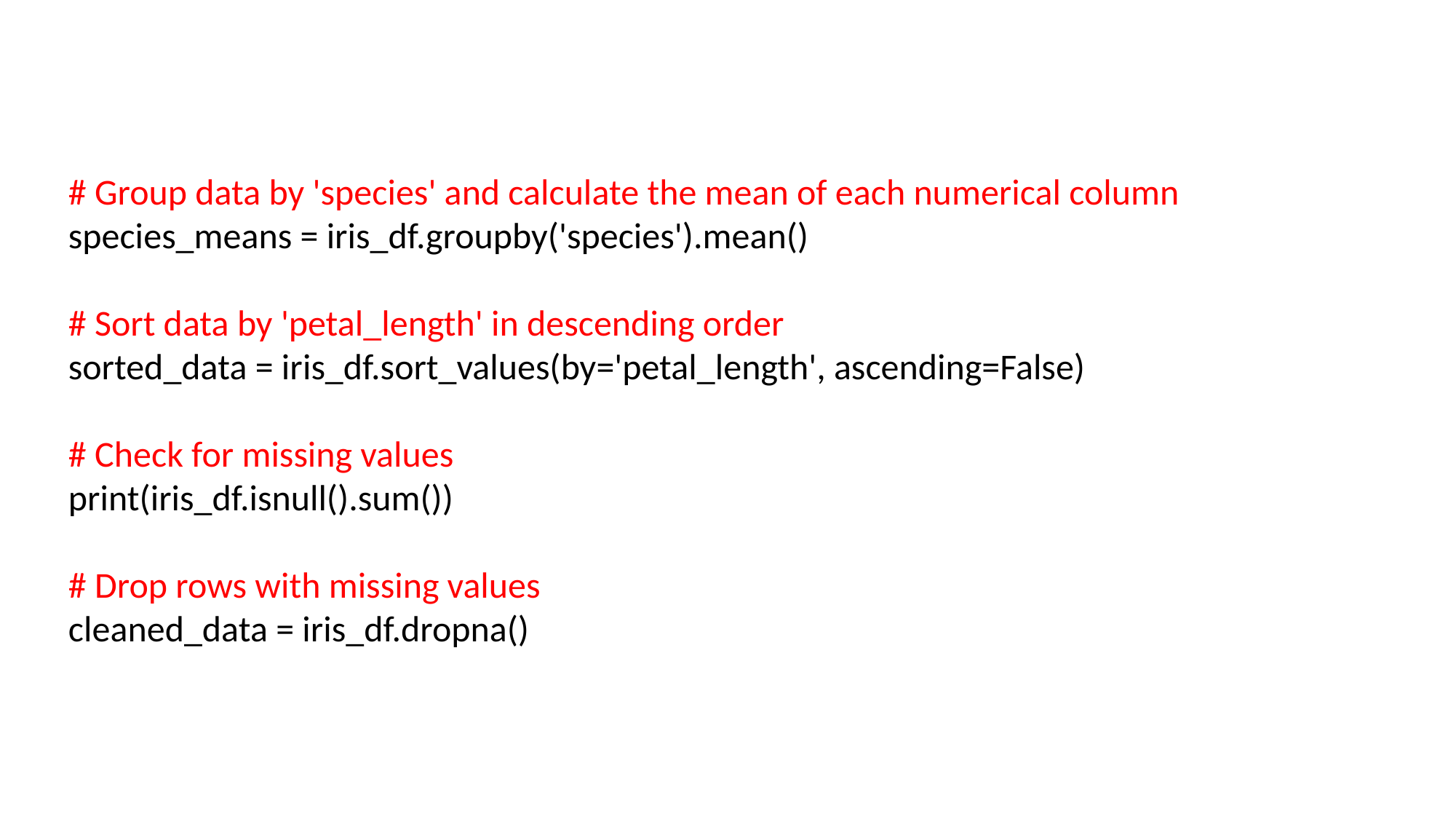

# Group data by 'species' and calculate the mean of each numerical column
species_means = iris_df.groupby('species').mean()

# Sort data by 'petal_length' in descending order
sorted_data = iris_df.sort_values(by='petal_length', ascending=False)

# Check for missing values
print(iris_df.isnull().sum())

# Drop rows with missing values
cleaned_data = iris_df.dropna()